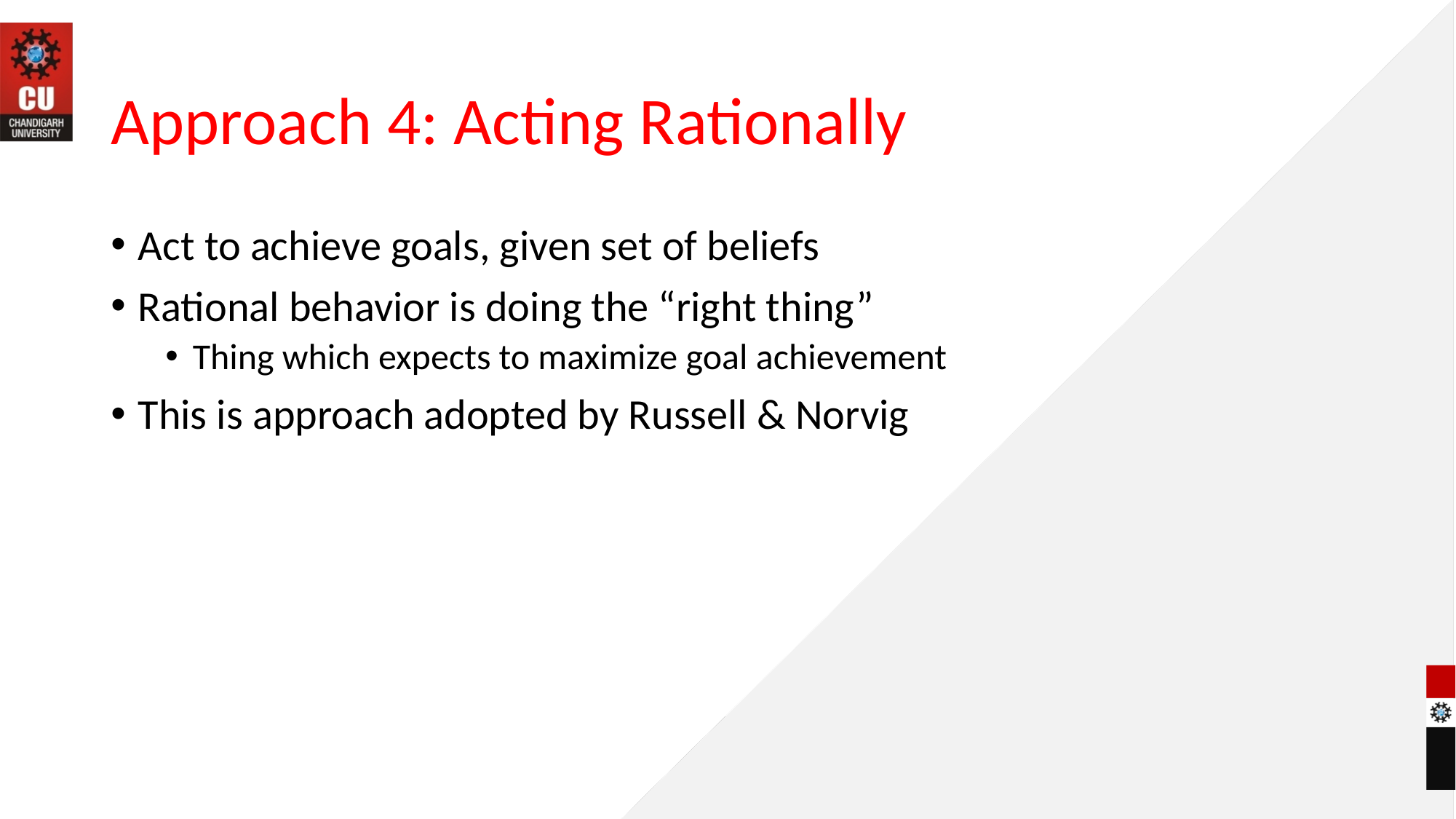

# Approach 4: Acting Rationally
Act to achieve goals, given set of beliefs
Rational behavior is doing the “right thing”
Thing which expects to maximize goal achievement
This is approach adopted by Russell & Norvig